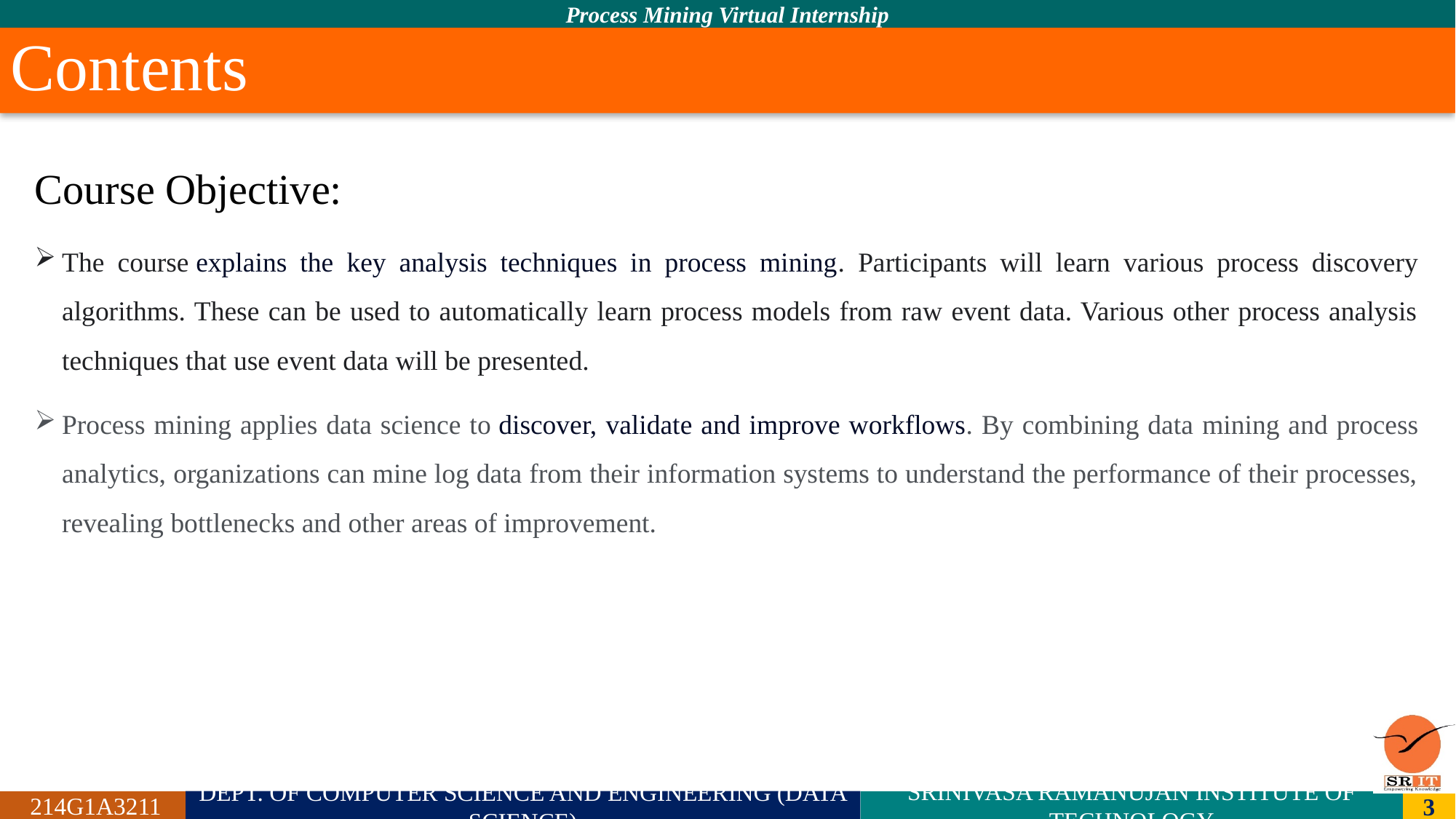

# Contents
Course Objective:
The course explains the key analysis techniques in process mining. Participants will learn various process discovery algorithms. These can be used to automatically learn process models from raw event data. Various other process analysis techniques that use event data will be presented.
Process mining applies data science to discover, validate and improve workflows. By combining data mining and process analytics, organizations can mine log data from their information systems to understand the performance of their processes, revealing bottlenecks and other areas of improvement.